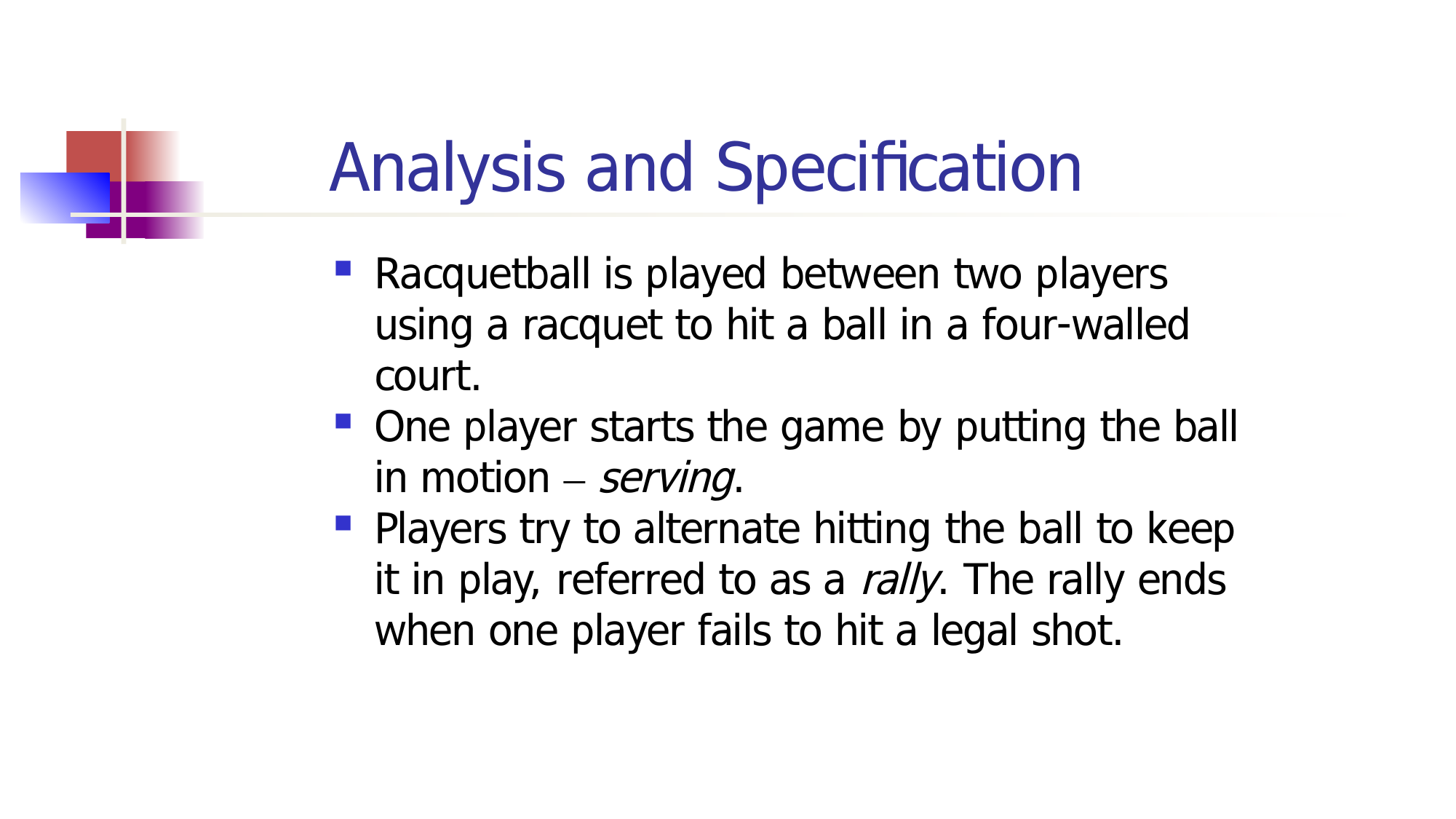

Analysis and Specification
Racquetball is played between two players using a racquet to hit a ball in a four-walled court.
One player starts the game by putting the ball in motion – serving.
Players try to alternate hitting the ball to keep it in play, referred to as a rally. The rally ends when one player fails to hit a legal shot.